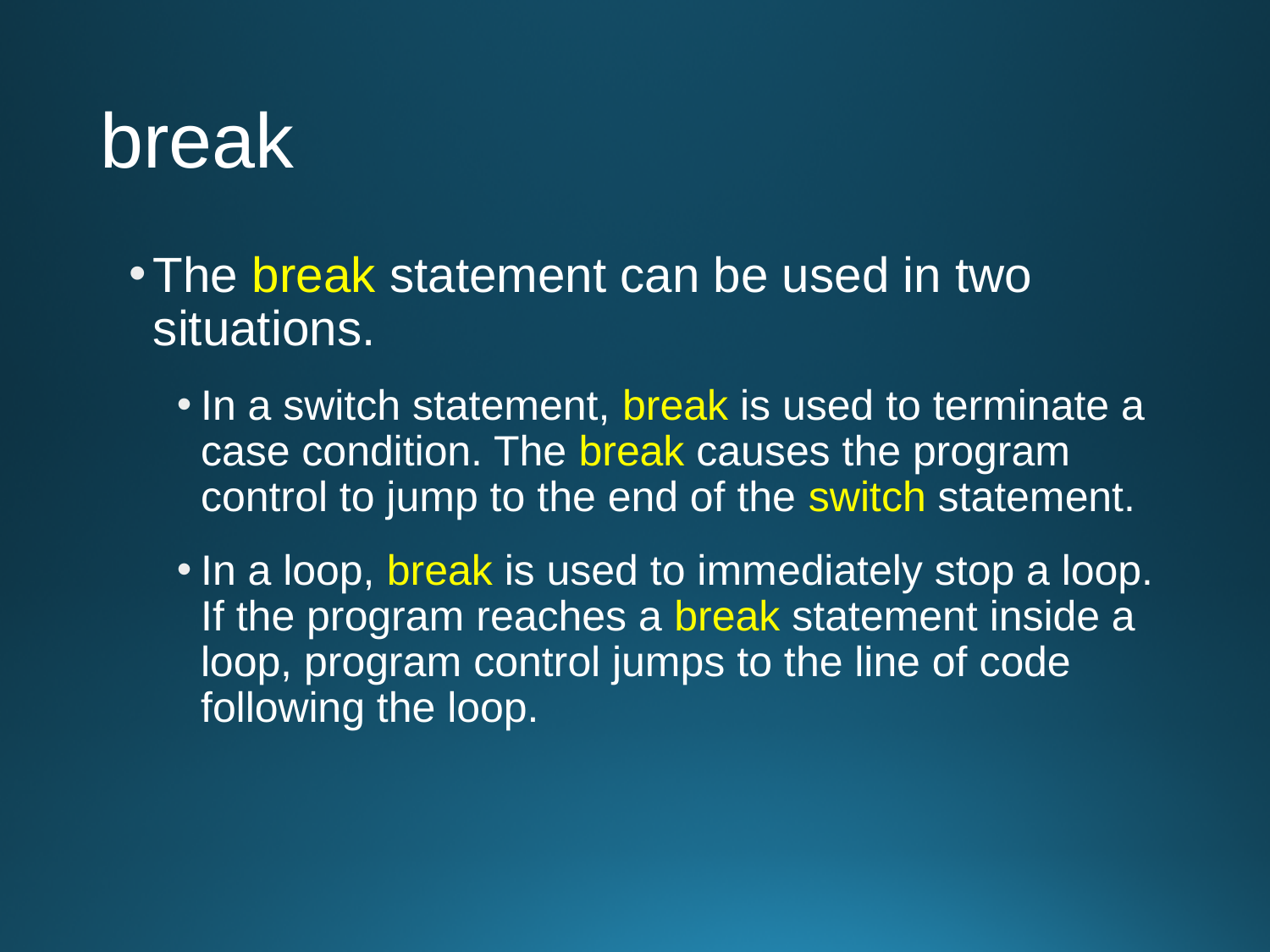

# break
The break statement can be used in two situations.
In a switch statement, break is used to terminate a case condition. The break causes the program control to jump to the end of the switch statement.
In a loop, break is used to immediately stop a loop. If the program reaches a break statement inside a loop, program control jumps to the line of code following the loop.